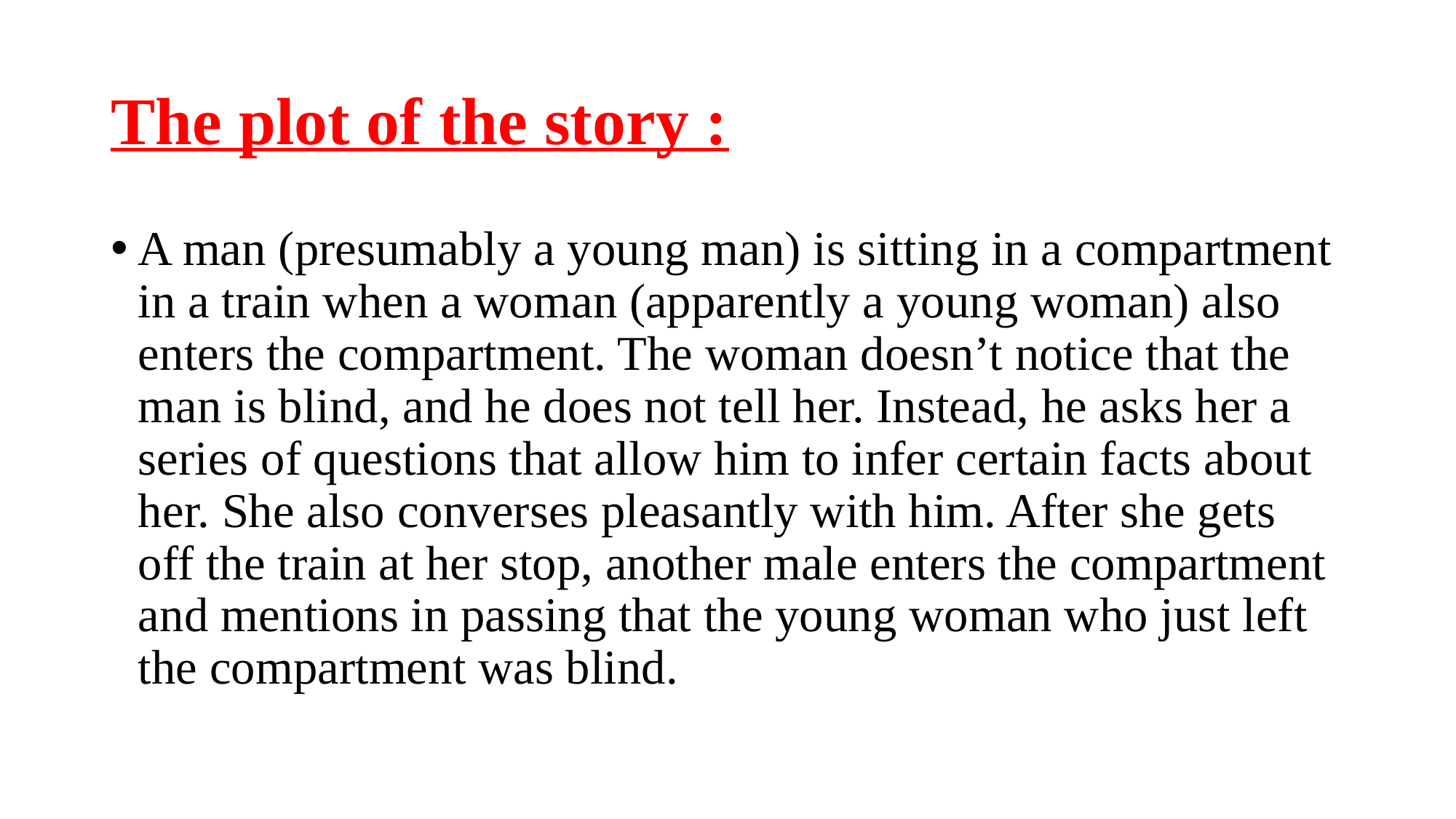

# The plot of the story :
A man (presumably a young man) is sitting in a compartment in a train when a woman (apparently a young woman) also enters the compartment. The woman doesn’t notice that the man is blind, and he does not tell her. Instead, he asks her a series of questions that allow him to infer certain facts about her. She also converses pleasantly with him. After she gets off the train at her stop, another male enters the compartment and mentions in passing that the young woman who just left the compartment was blind.